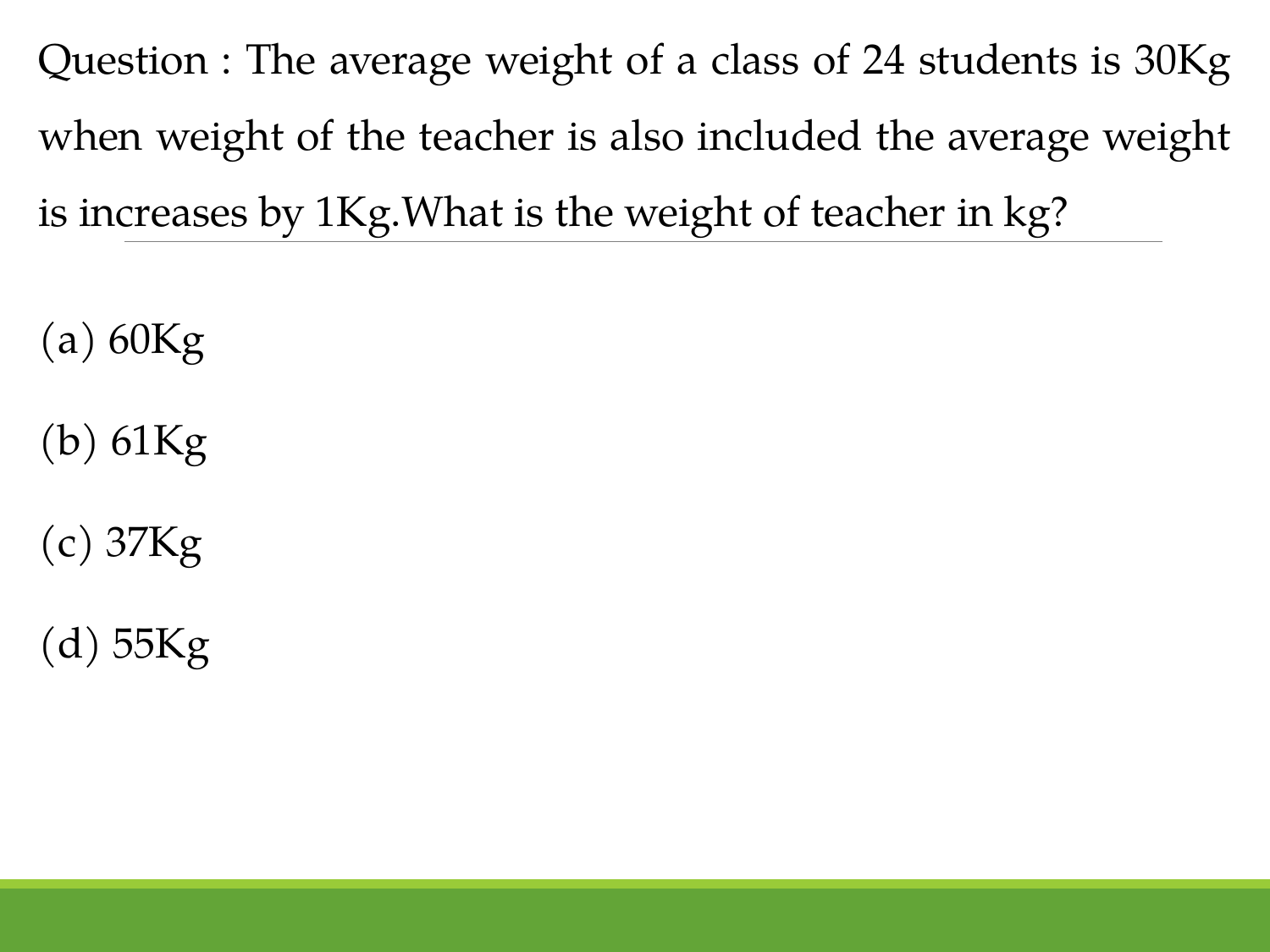

Question : The average weight of a class of 24 students is 30Kg when weight of the teacher is also included the average weight is increases by 1Kg.What is the weight of teacher in kg?

 60Kg

 61Kg

 37Kg

 55Kg